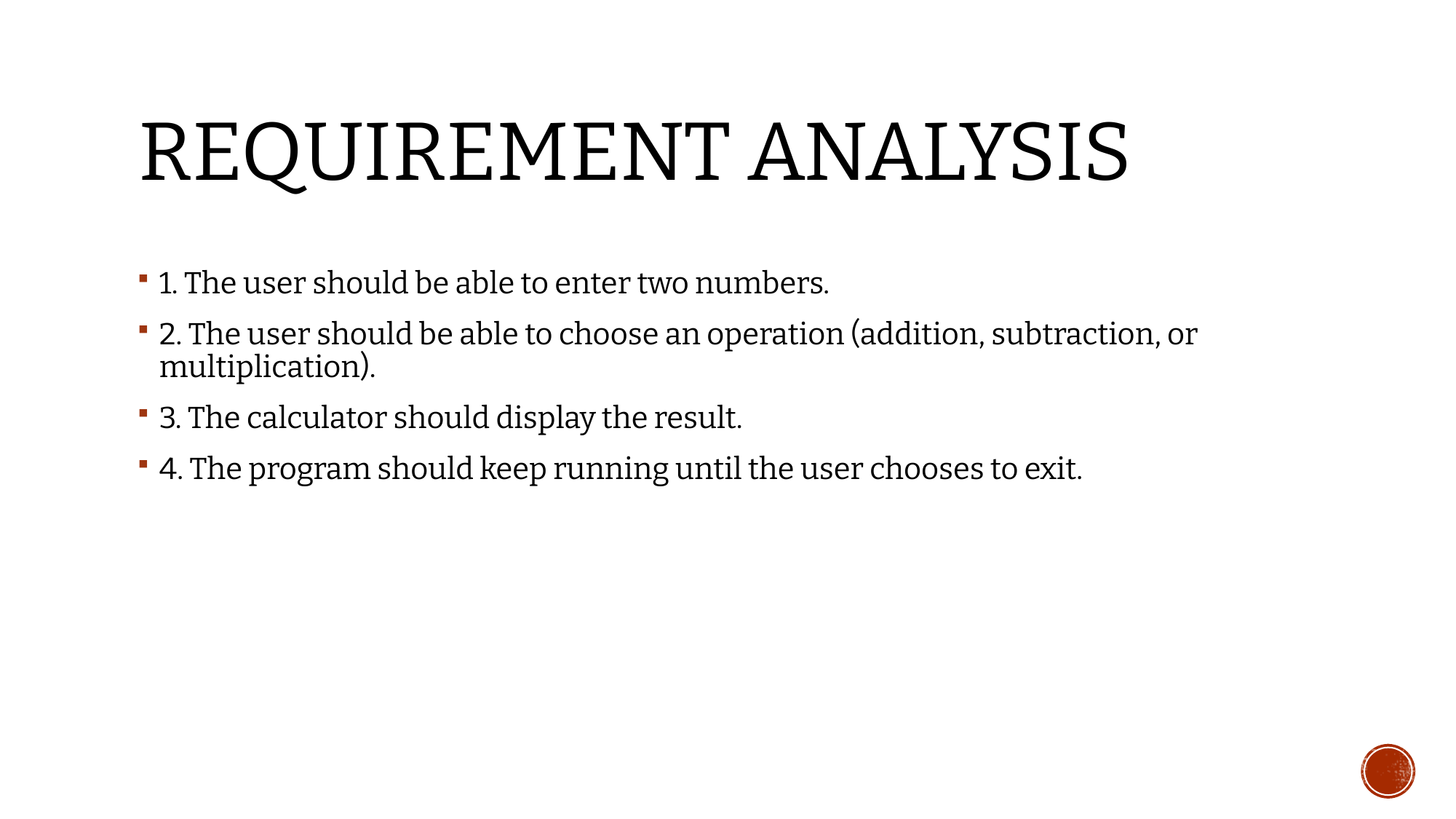

# REQUIREMENT ANALYSIS
1. The user should be able to enter two numbers.
2. The user should be able to choose an operation (addition, subtraction, or multiplication).
3. The calculator should display the result.
4. The program should keep running until the user chooses to exit.